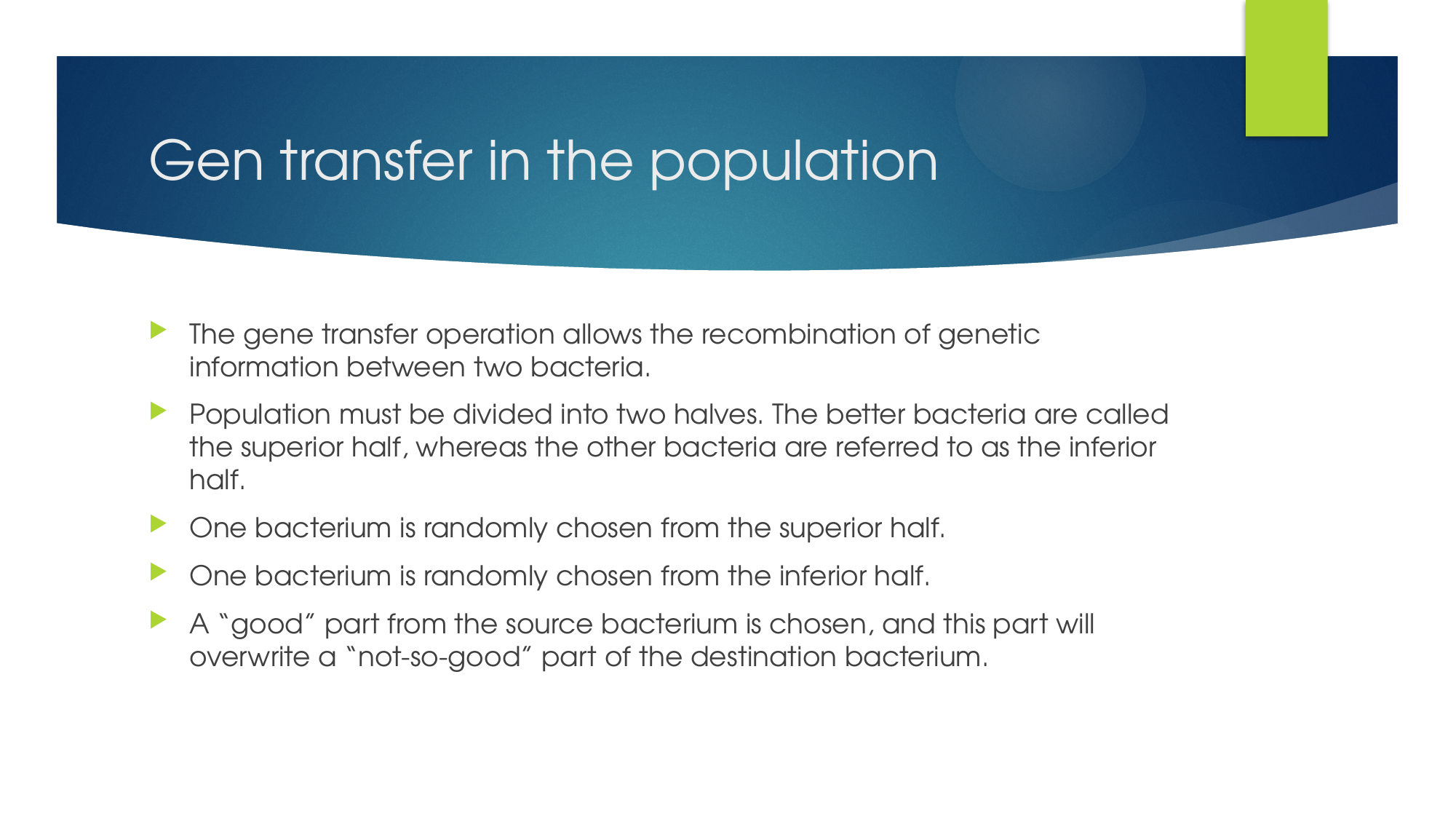

# Gen transfer in the population
The gene transfer operation allows the recombination of genetic information between two bacteria.
Population must be divided into two halves. The better bacteria are called the superior half, whereas the other bacteria are referred to as the inferior half.
One bacterium is randomly chosen from the superior half.
One bacterium is randomly chosen from the inferior half.
A “good” part from the source bacterium is chosen, and this part will overwrite a “not-so-good” part of the destination bacterium.